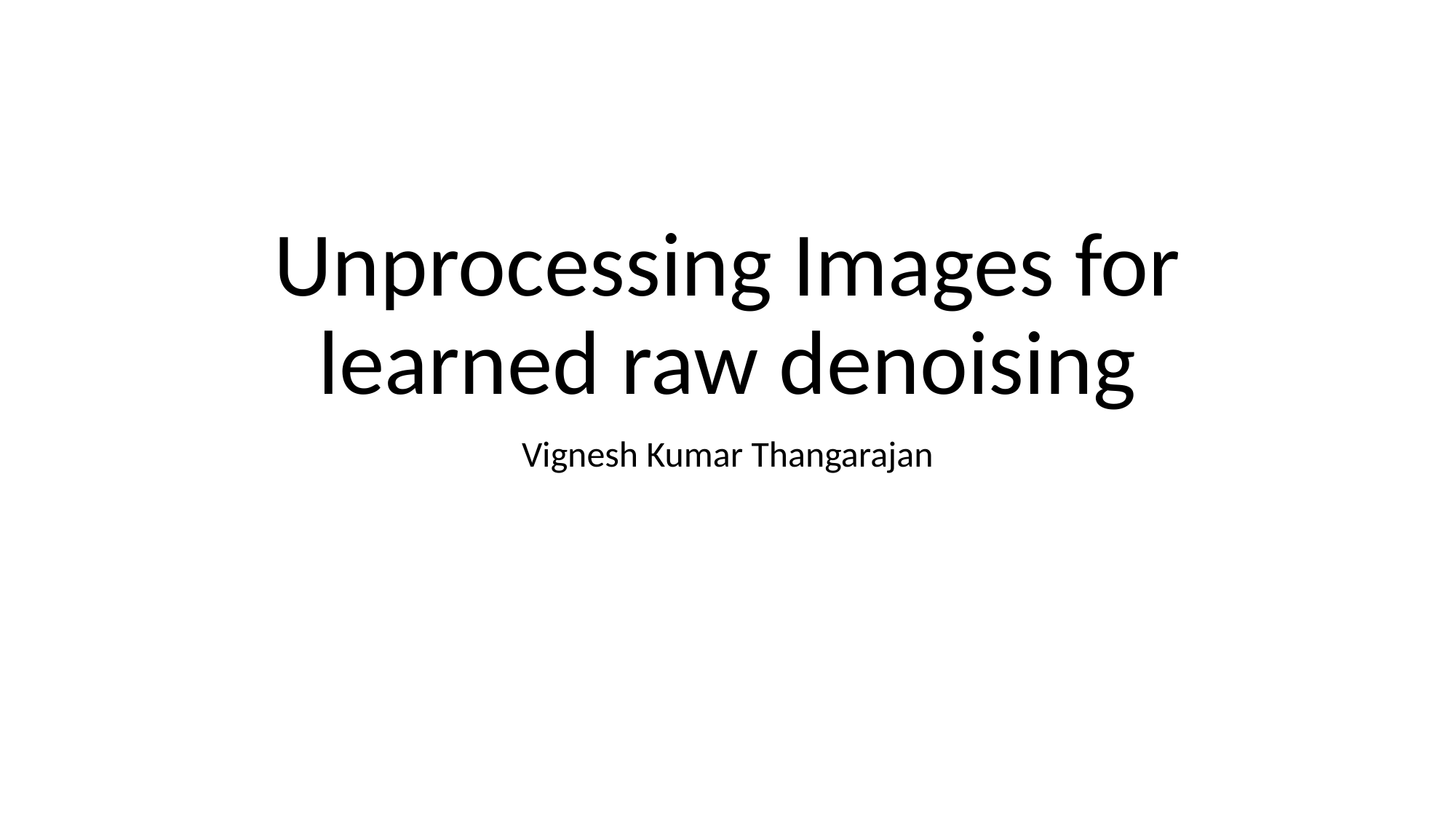

# Unprocessing Images for learned raw denoising
Vignesh Kumar Thangarajan